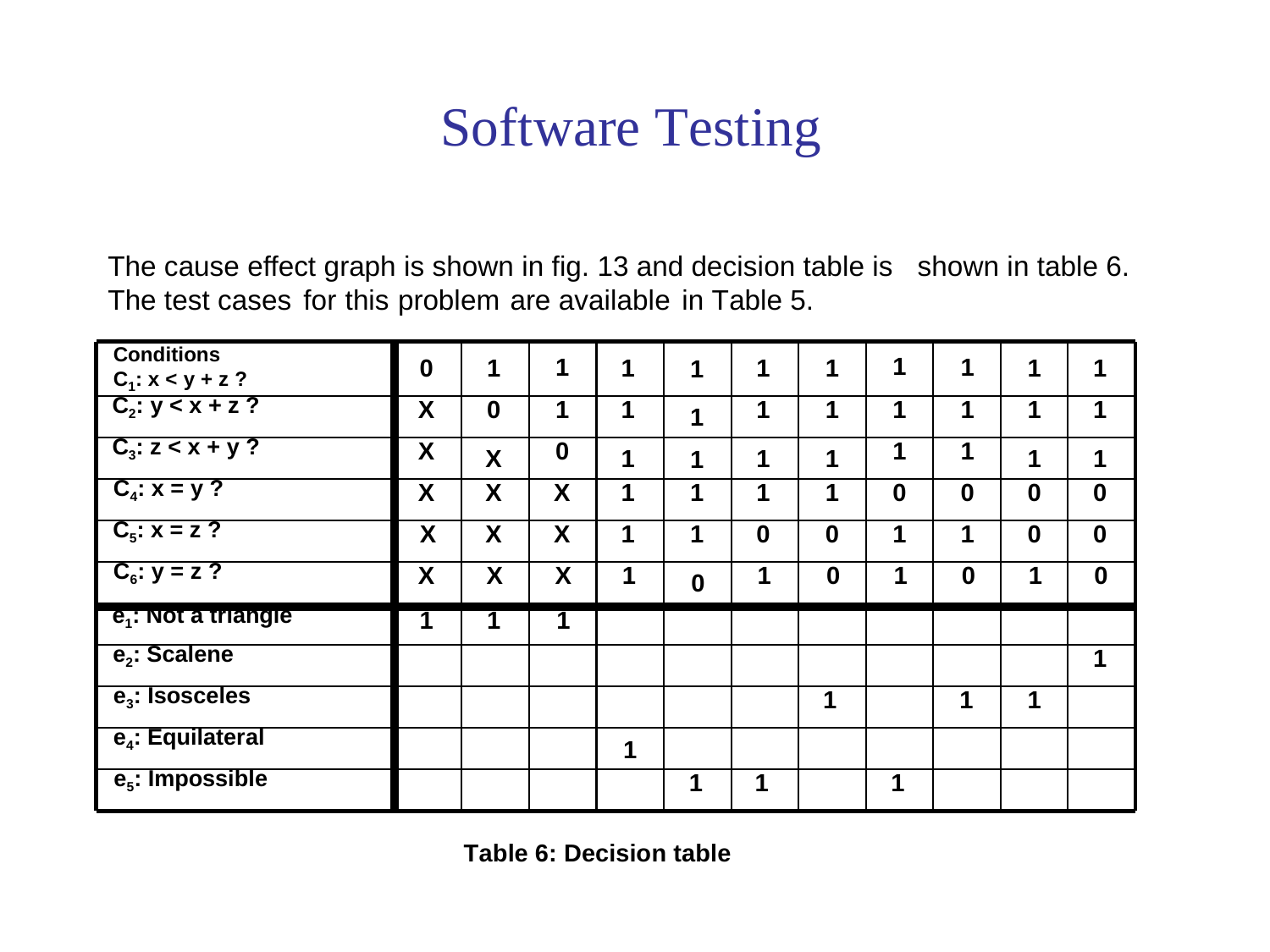

Software Testing
The cause effect graph is shown in fig. 13 and decision table is
shown in table 6.
The test cases
for
this
problem
are available
in Table 5.

Conditions
C1: x < y + z ?

0

1

1

1

1

1

1

1

1

1

1

C2: y < x + z ?

X
0
1
1

1
1
1
1
1
1
1

C3: z < x + y ?
X

X
0

1

1

1

1
1
1

1

1

C4: x = y ?
X

X
X
1
1
1
1
0
0
0
0

C5: x = z ?
X

X
X
1
1
0
0
1
1
0
0

C6: y = z ?
X

X
X
1

0
1
0
1
0
1
0

e1: Not a triangle
1
1
1

e2: Scalene

1

e3: Isosceles

1

1
1

e4: Equilateral

1

e5: Impossible

1
1

1

Table 6: Decision table